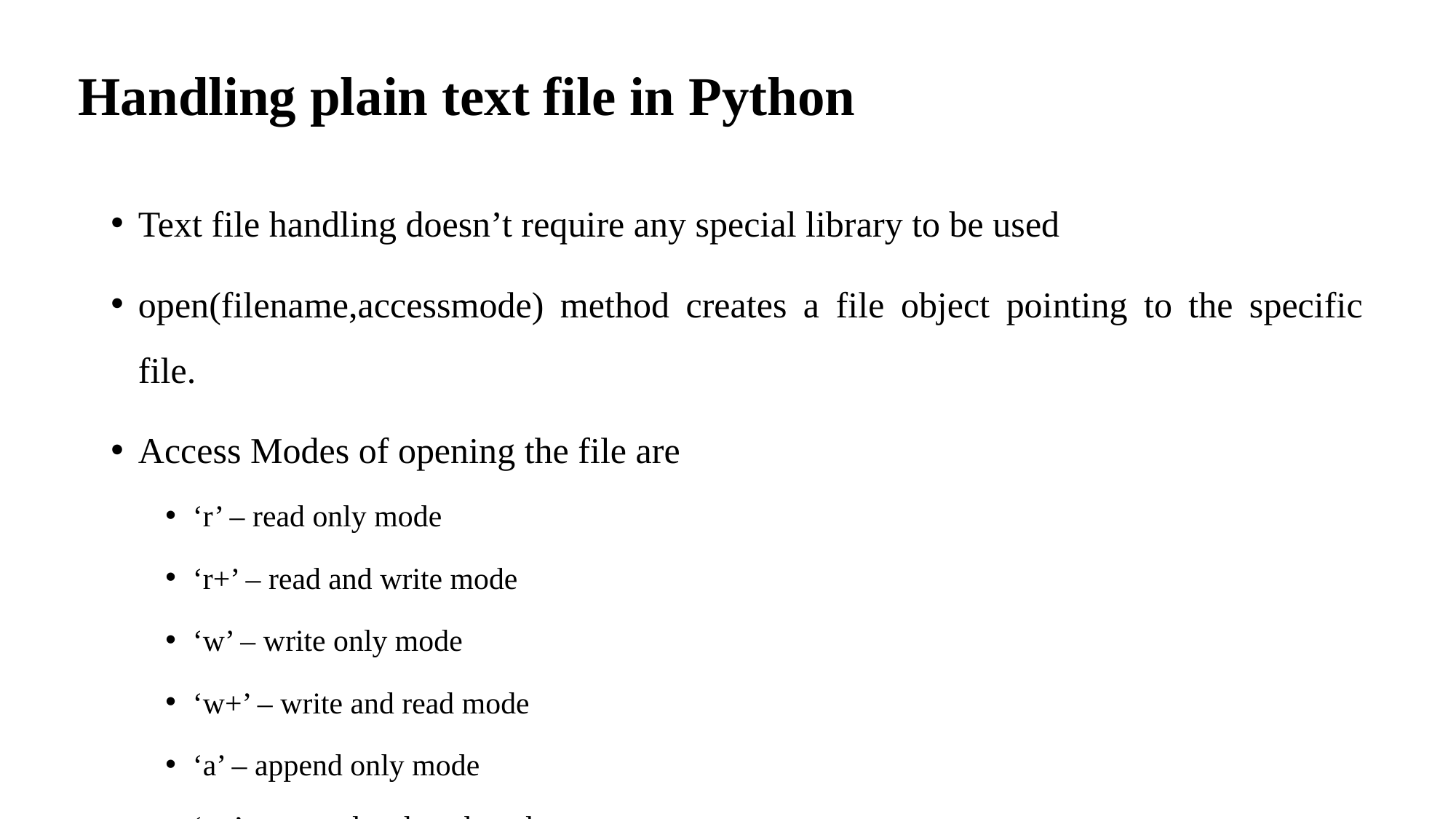

# Handling plain text file in Python
Text file handling doesn’t require any special library to be used
open(filename,accessmode) method creates a file object pointing to the specific file.
Access Modes of opening the file are
‘r’ – read only mode
‘r+’ – read and write mode
‘w’ – write only mode
‘w+’ – write and read mode
‘a’ – append only mode
‘a+’ – append and read mode